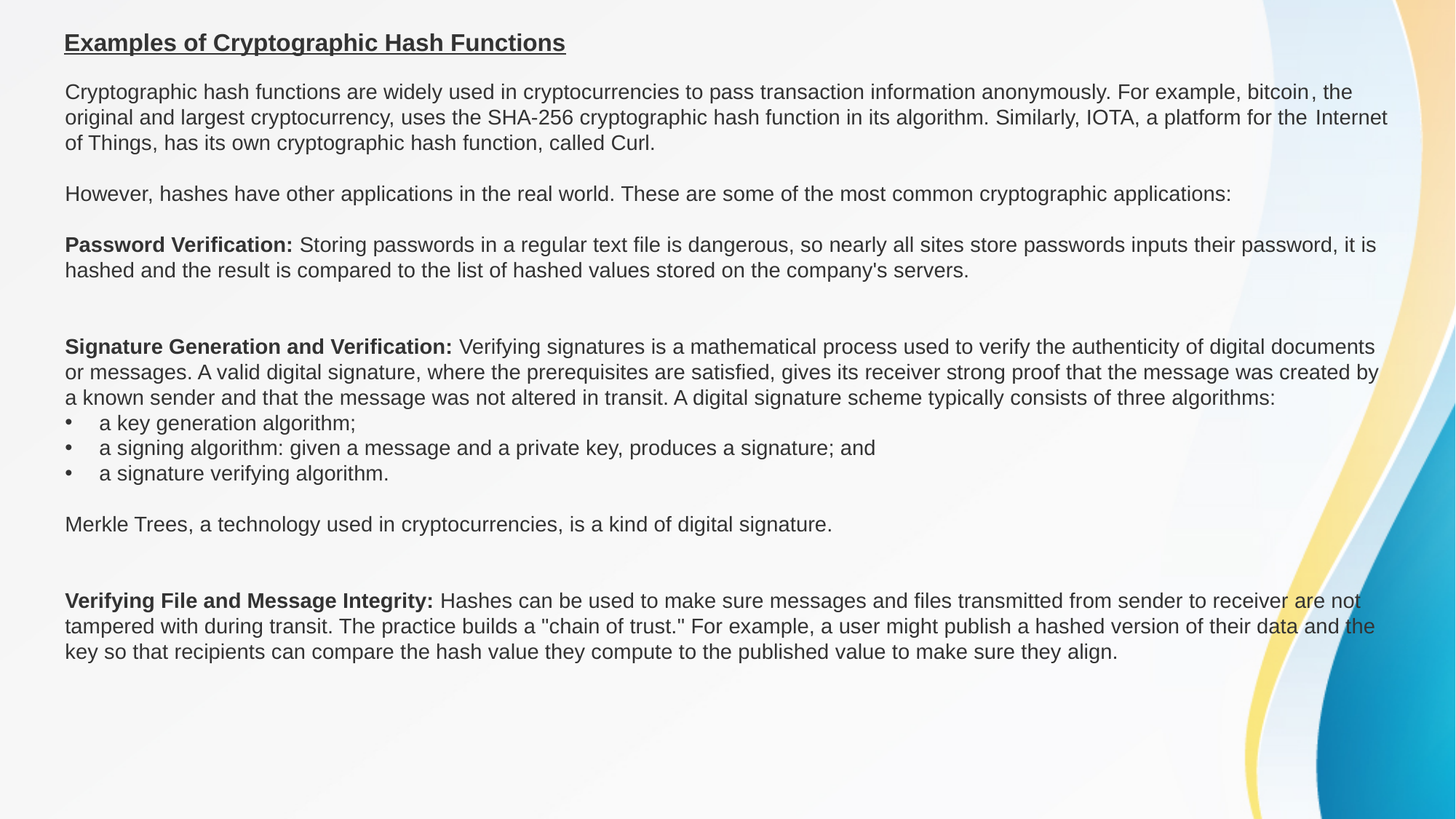

Examples of Cryptographic Hash Functions
Cryptographic hash functions are widely used in cryptocurrencies to pass transaction information anonymously. For example, bitcoin​, the original and largest cryptocurrency, uses the SHA-256 cryptographic hash function in its algorithm. Similarly, IOTA, a platform for the ​Internet of Things​, has its own cryptographic hash function, called Curl.

However, hashes have other applications in the real world. These are some of the most common cryptographic applications:

Password Verification: Storing passwords in a regular text file is dangerous, so nearly all sites store passwords inputs their password, it is hashed and the result is compared to the list of hashed values stored on the company's servers.

Signature Generation and Verification: Verifying signatures is a mathematical process used to verify the authenticity of digital documents or messages. A valid digital signature, where the prerequisites are satisfied, gives its receiver strong proof that the message was created by a known sender and that the message was not altered in transit. A digital signature scheme typically consists of three algorithms:
a key generation algorithm;
a signing algorithm: given a message and a private key, produces a signature; and
a signature verifying algorithm.

Merkle Trees​, a technology used in cryptocurrencies, is a kind of digital signature.

Verifying File and Message Integrity: Hashes can be used to make sure messages and files transmitted from sender to receiver are not tampered with during transit. The practice builds a "chain of trust." For example, a user might publish a hashed version of their data and the key so that recipients can compare the hash value they compute to the published value to make sure they align.